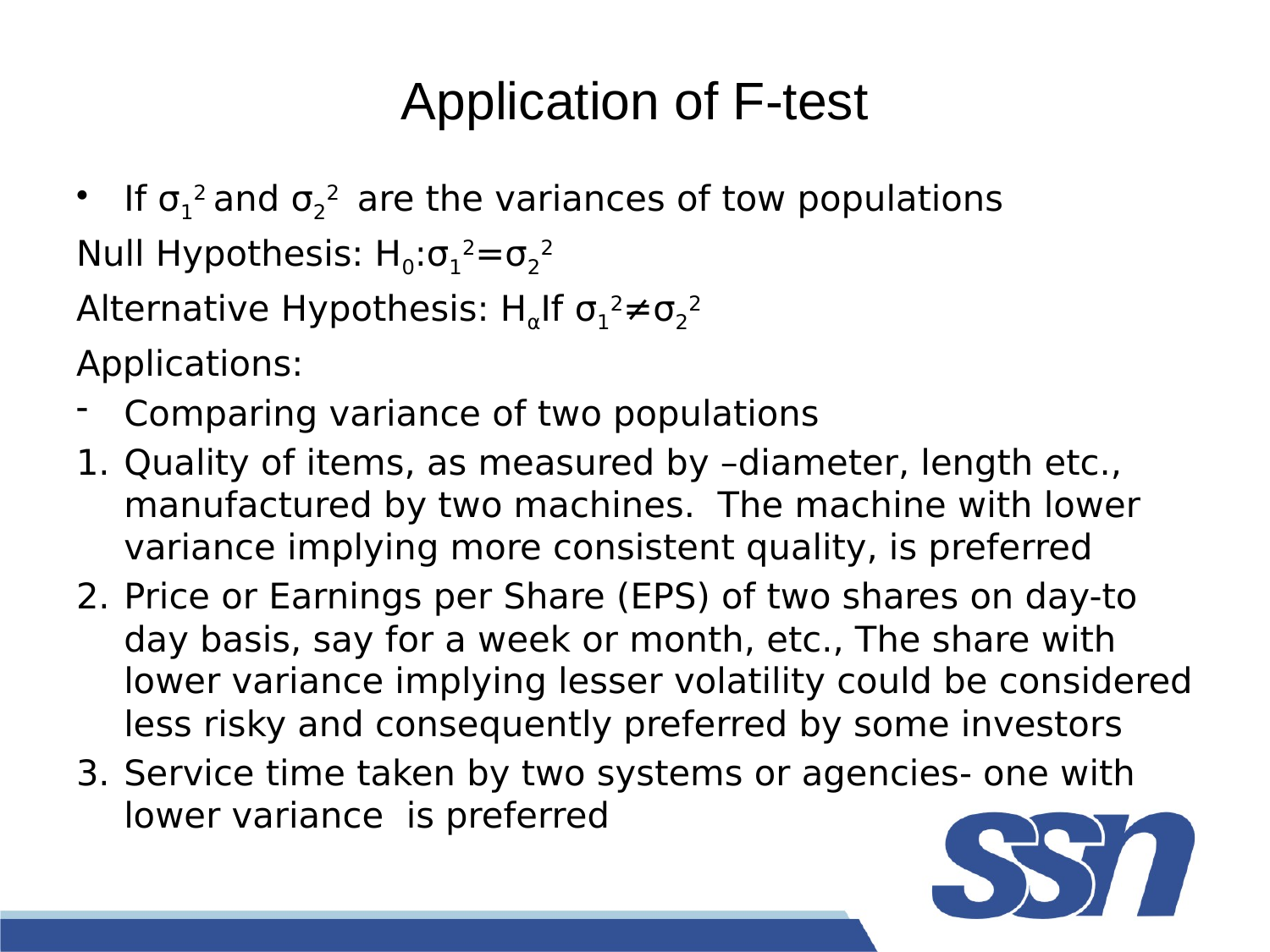

# Application of F-test
If σ12 and σ22  are the variances of tow populations
Null Hypothesis: H0:σ12=σ22
Alternative Hypothesis: HαIf σ12≠σ22
Applications:
Comparing variance of two populations
Quality of items, as measured by –diameter, length etc., manufactured by two machines.  The machine with lower variance implying more consistent quality, is preferred
Price or Earnings per Share (EPS) of two shares on day-to day basis, say for a week or month, etc., The share with lower variance implying lesser volatility could be considered less risky and consequently preferred by some investors
Service time taken by two systems or agencies- one with lower variance  is preferred